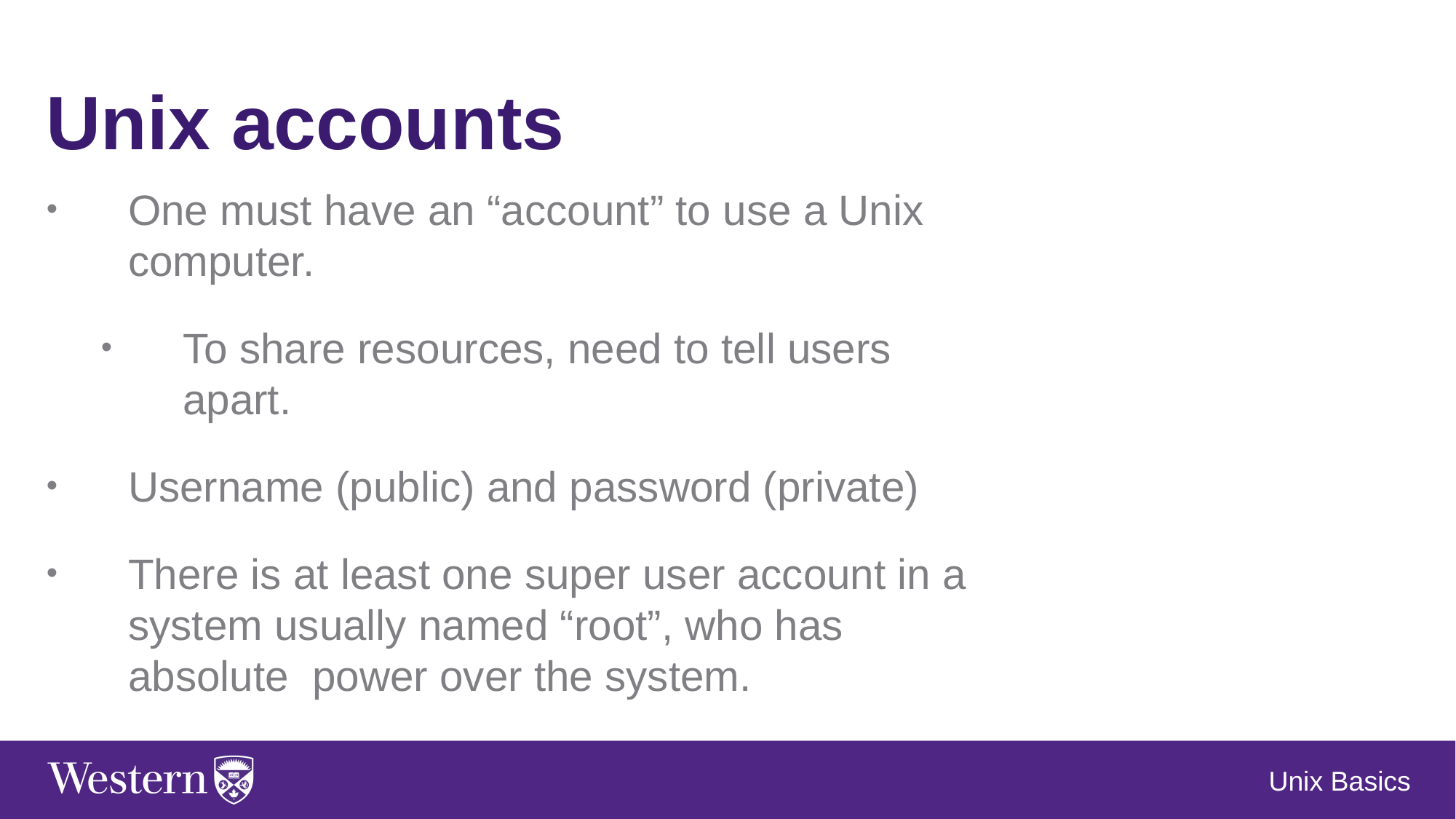

Unix accounts
One must have an “account” to use a Unix  computer.
To share resources, need to tell users apart.
Username (public) and password (private)
There is at least one super user account in a  system usually named “root”, who has absolute  power over the system.
Unix Basics